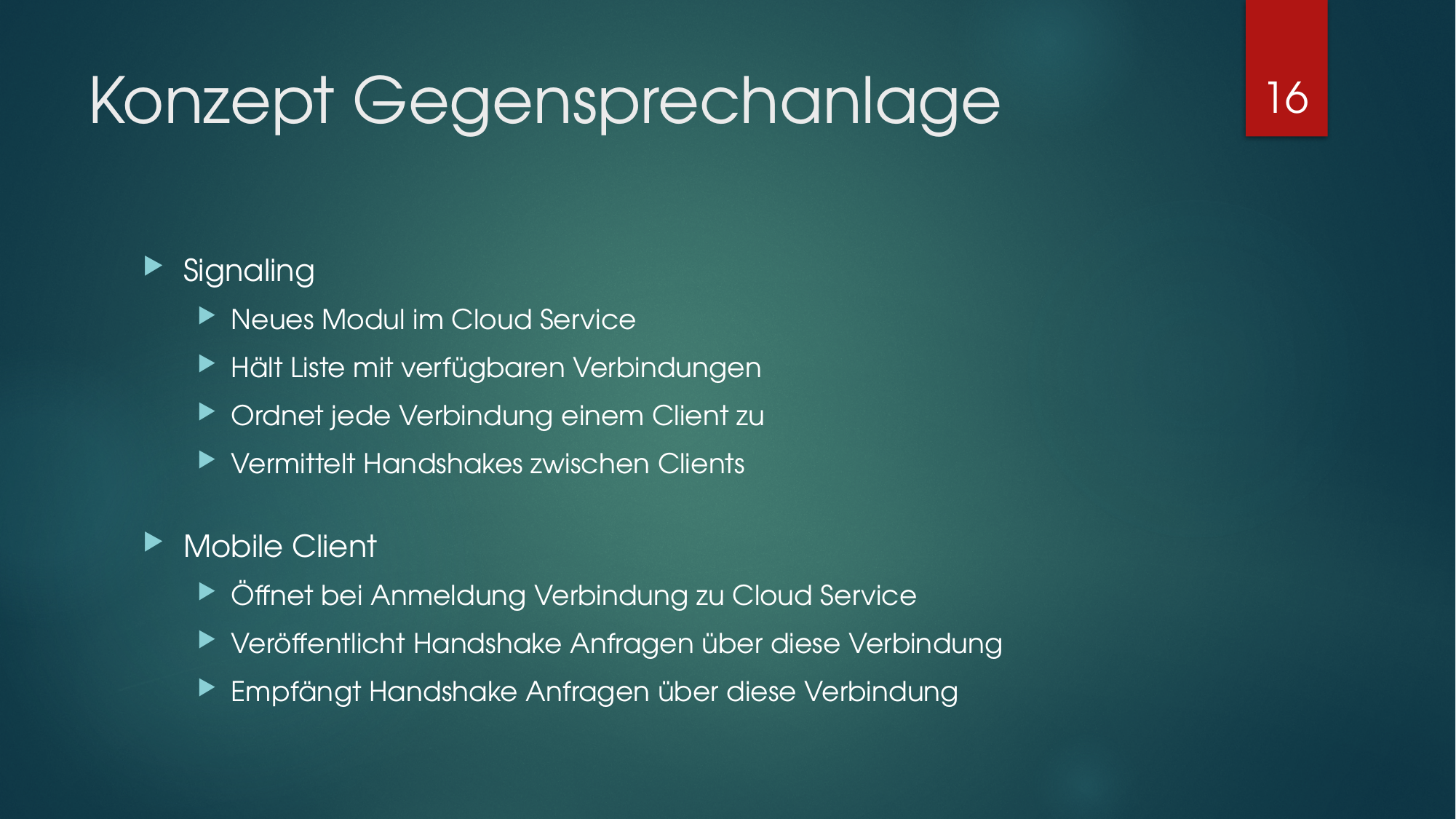

16
# Konzept Gegensprechanlage
Signaling
Neues Modul im Cloud Service
Hält Liste mit verfügbaren Verbindungen
Ordnet jede Verbindung einem Client zu
Vermittelt Handshakes zwischen Clients
Mobile Client
Öffnet bei Anmeldung Verbindung zu Cloud Service
Veröffentlicht Handshake Anfragen über diese Verbindung
Empfängt Handshake Anfragen über diese Verbindung